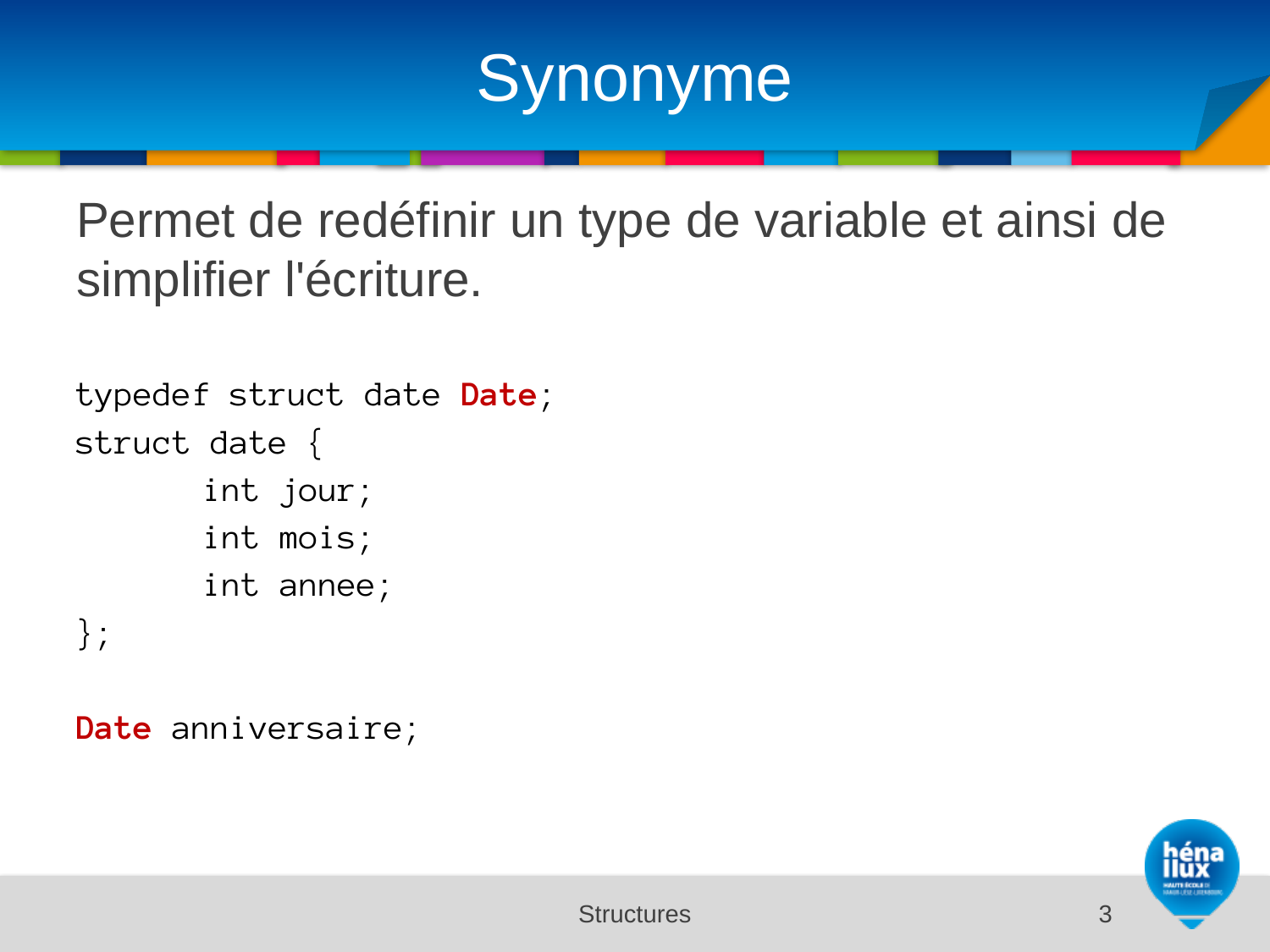

# Synonyme
Permet de redéfinir un type de variable et ainsi de simplifier l'écriture.

typedef struct date Date;
struct date {
	int jour;
	int mois;
	int annee;
};

Date anniversaire;
Structures
3